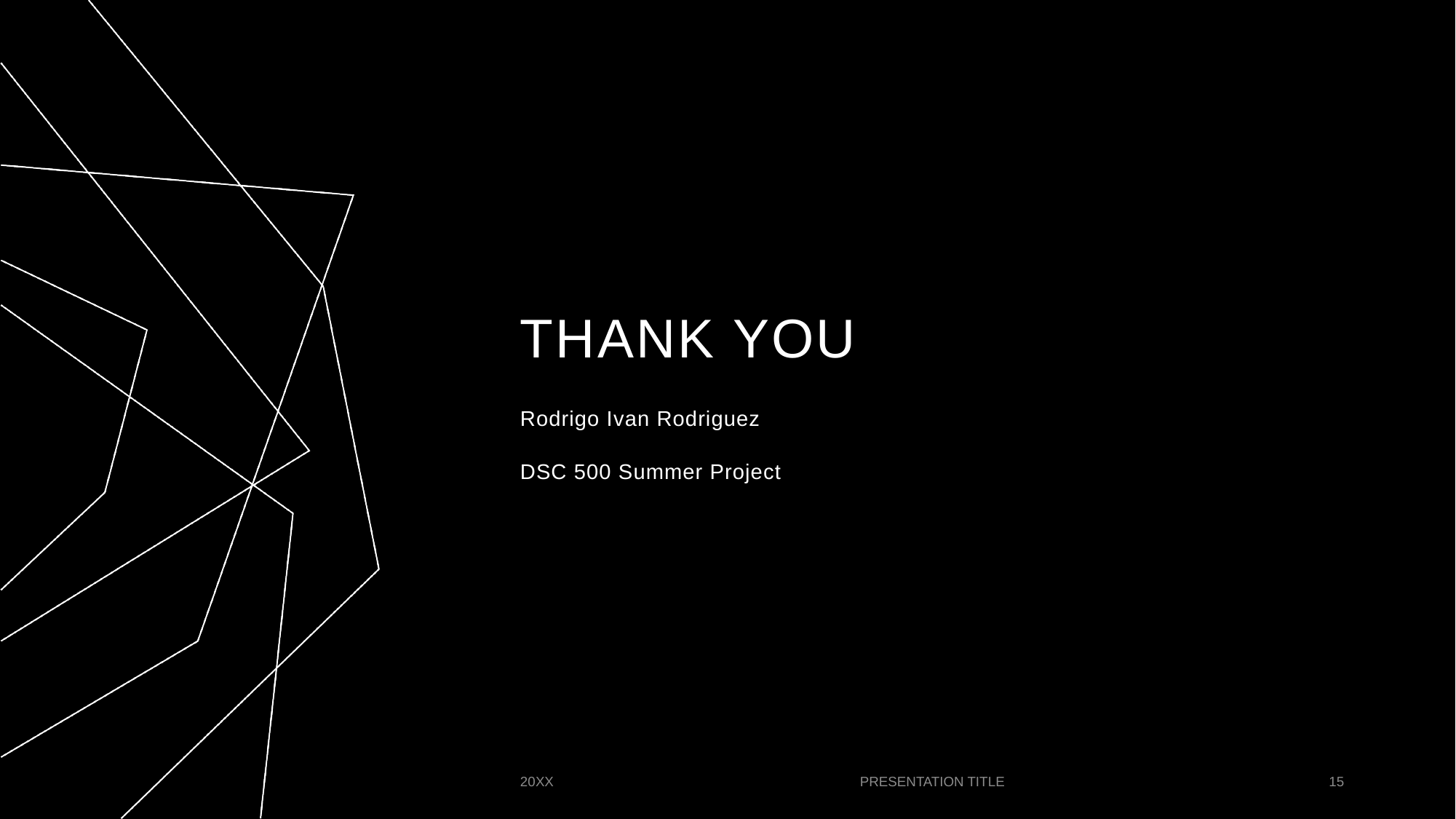

# THANK YOU
Rodrigo Ivan Rodriguez
DSC 500 Summer Project
20XX
PRESENTATION TITLE
15